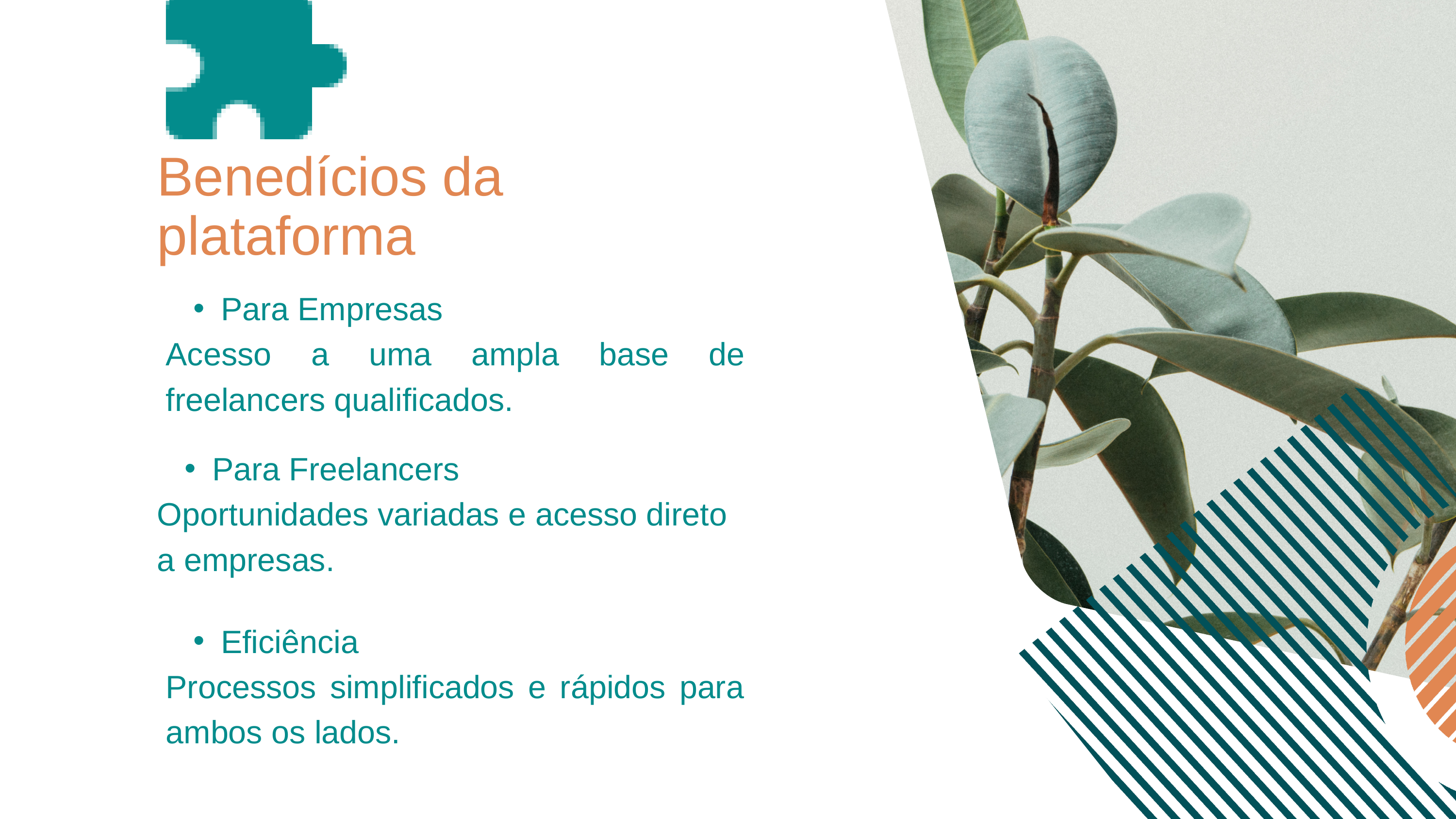

Benedícios da plataforma
Para Empresas
Acesso a uma ampla base de freelancers qualificados.

Para Freelancers
Oportunidades variadas e acesso direto a empresas.

Eficiência
Processos simplificados e rápidos para ambos os lados.